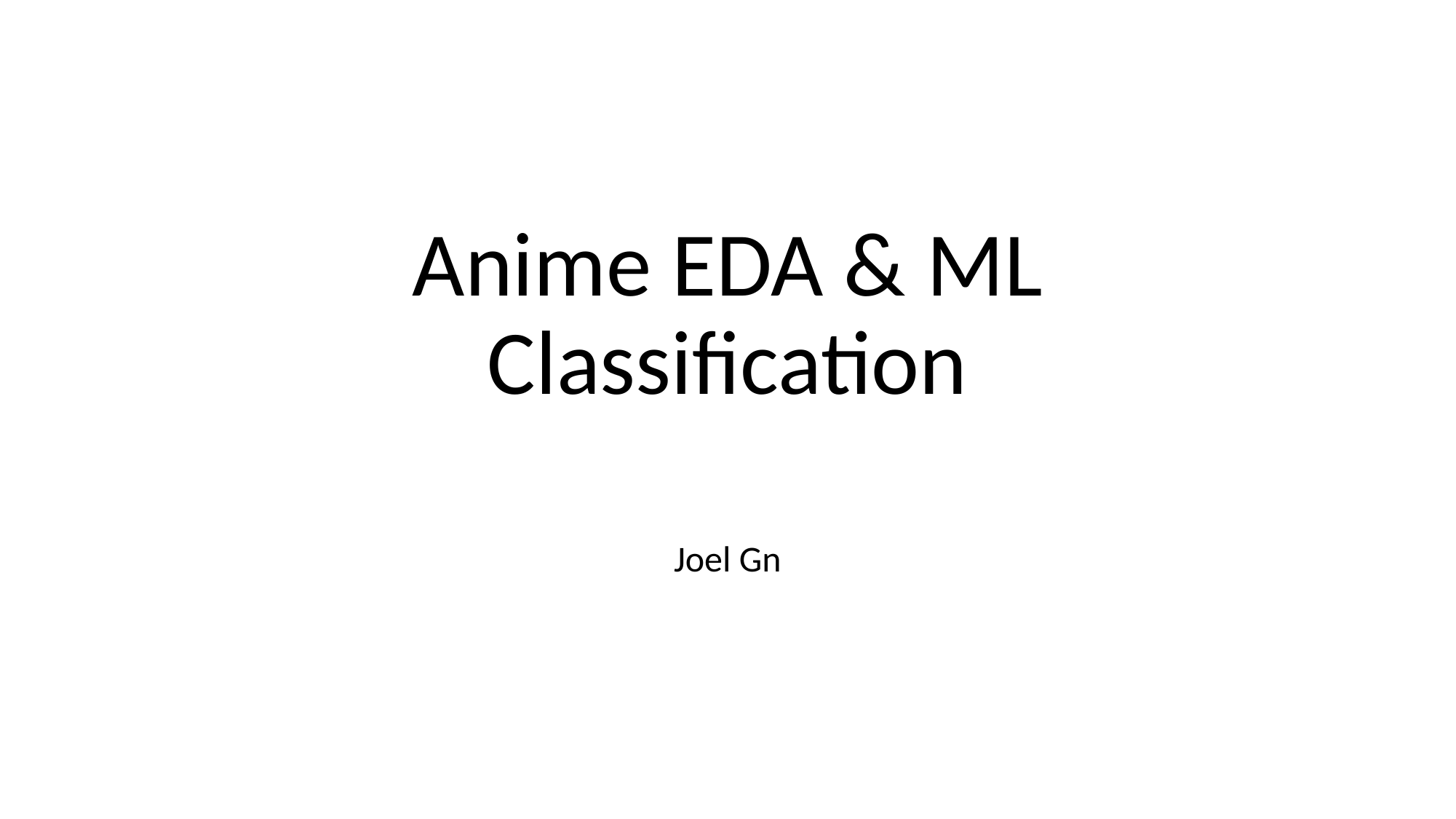

# Anime EDA & ML Classification
Joel Gn